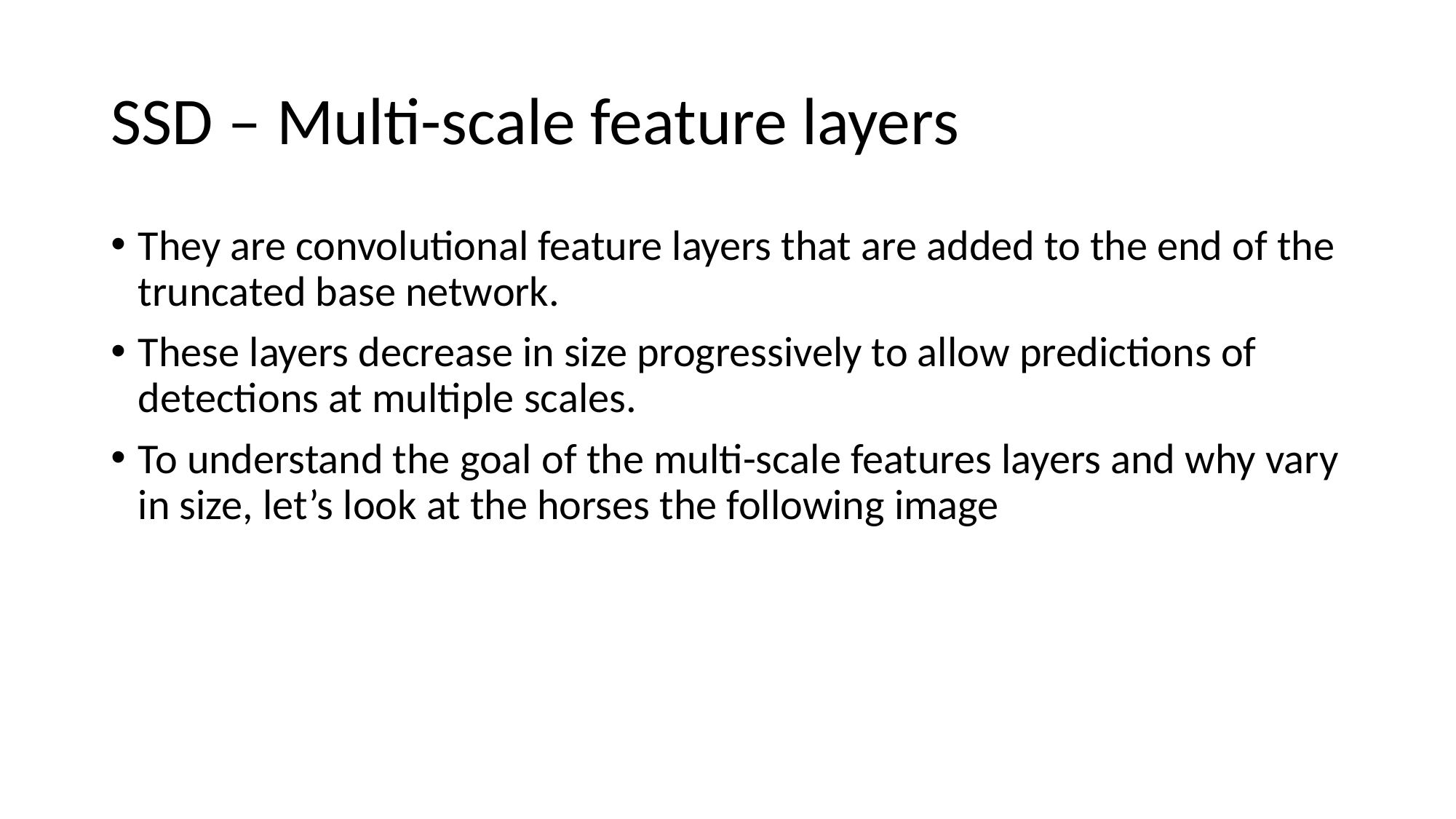

# SSD – Multi-scale feature layers
They are convolutional feature layers that are added to the end of the truncated base network.
These layers decrease in size progressively to allow predictions of detections at multiple scales.
To understand the goal of the multi-scale features layers and why vary in size, let’s look at the horses the following image